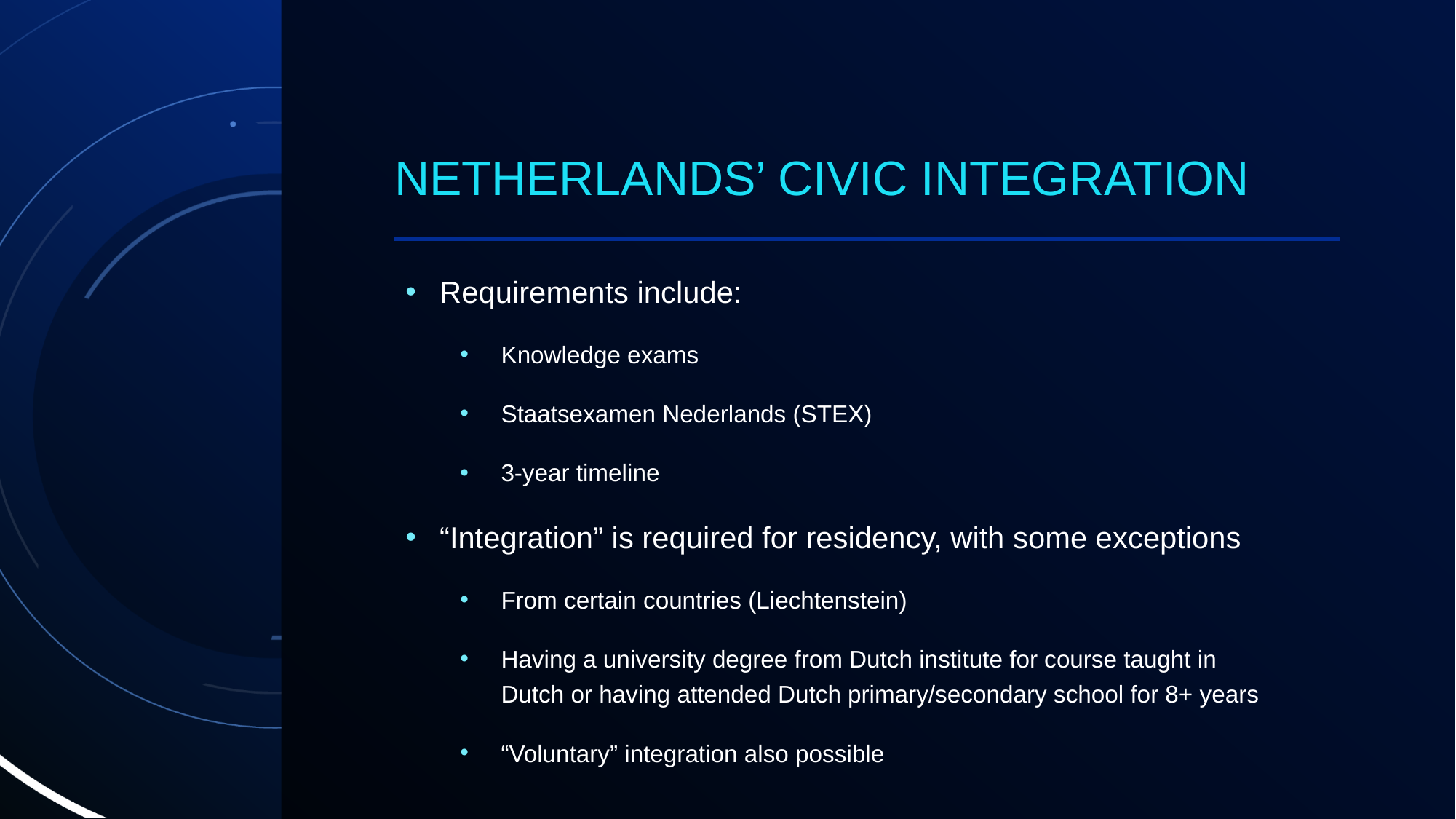

# Netherlands’ Civic integration
Requirements include:
Knowledge exams
Staatsexamen Nederlands (STEX)
3-year timeline
“Integration” is required for residency, with some exceptions
From certain countries (Liechtenstein)
Having a university degree from Dutch institute for course taught in Dutch or having attended Dutch primary/secondary school for 8+ years
“Voluntary” integration also possible